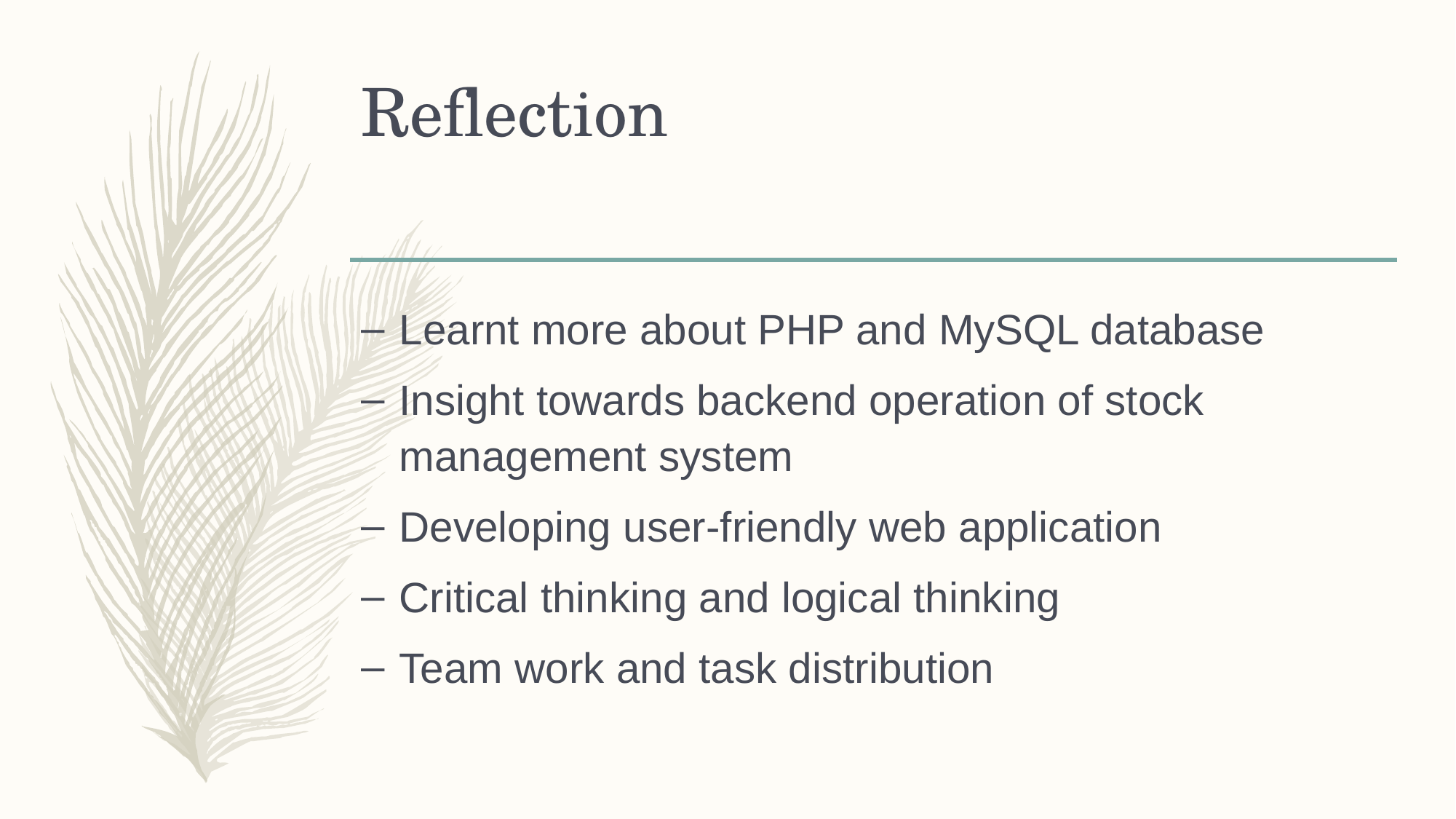

# Reflection
Learnt more about PHP and MySQL database
Insight towards backend operation of stock management system
Developing user-friendly web application
Critical thinking and logical thinking
Team work and task distribution